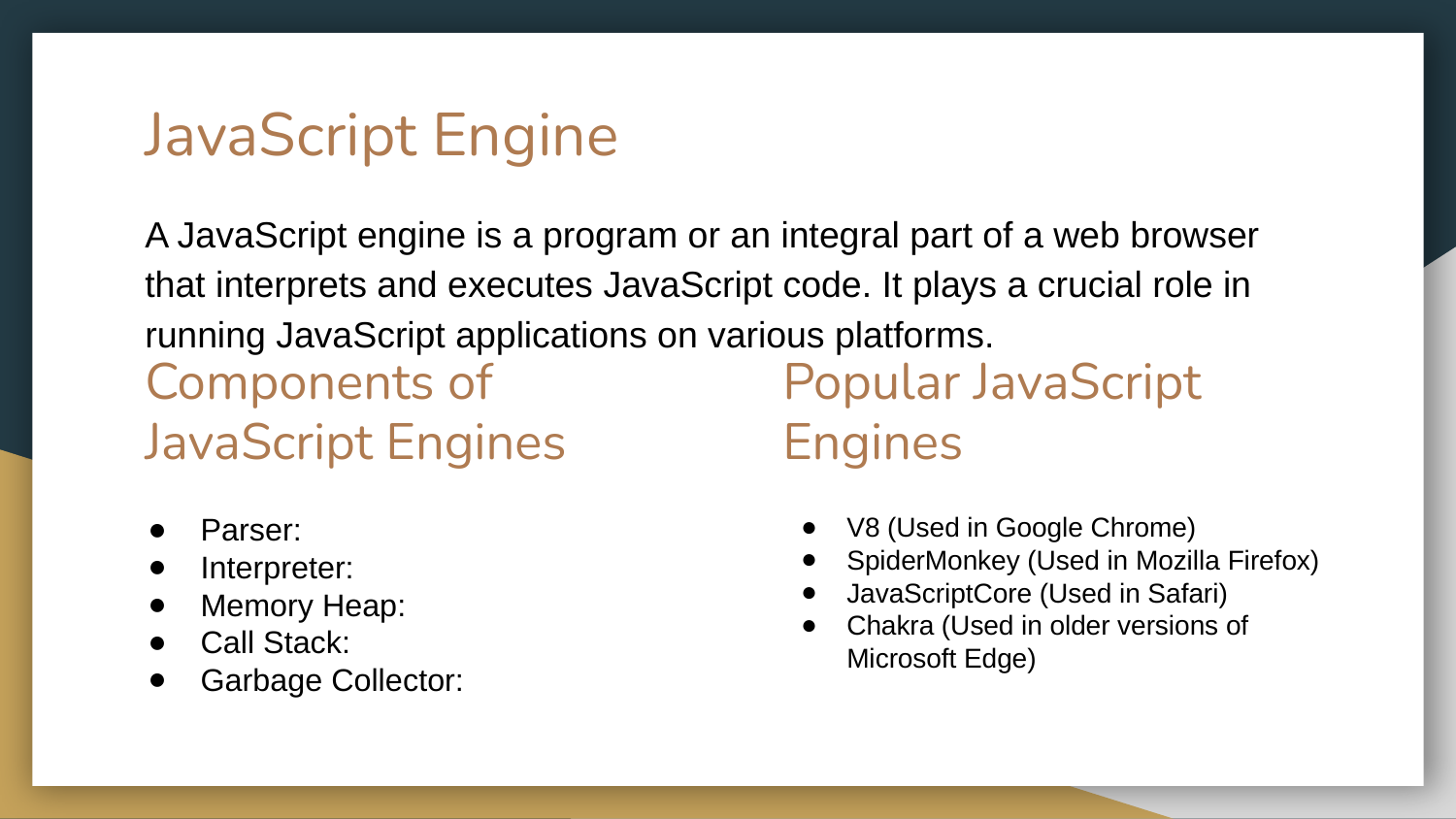

# JavaScript Engine
A JavaScript engine is a program or an integral part of a web browser that interprets and executes JavaScript code. It plays a crucial role in running JavaScript applications on various platforms.

Components of JavaScript Engines
Popular JavaScript Engines
Parser:
Interpreter:
Memory Heap:
Call Stack:
Garbage Collector:

V8 (Used in Google Chrome)
SpiderMonkey (Used in Mozilla Firefox)
JavaScriptCore (Used in Safari)
Chakra (Used in older versions of Microsoft Edge)